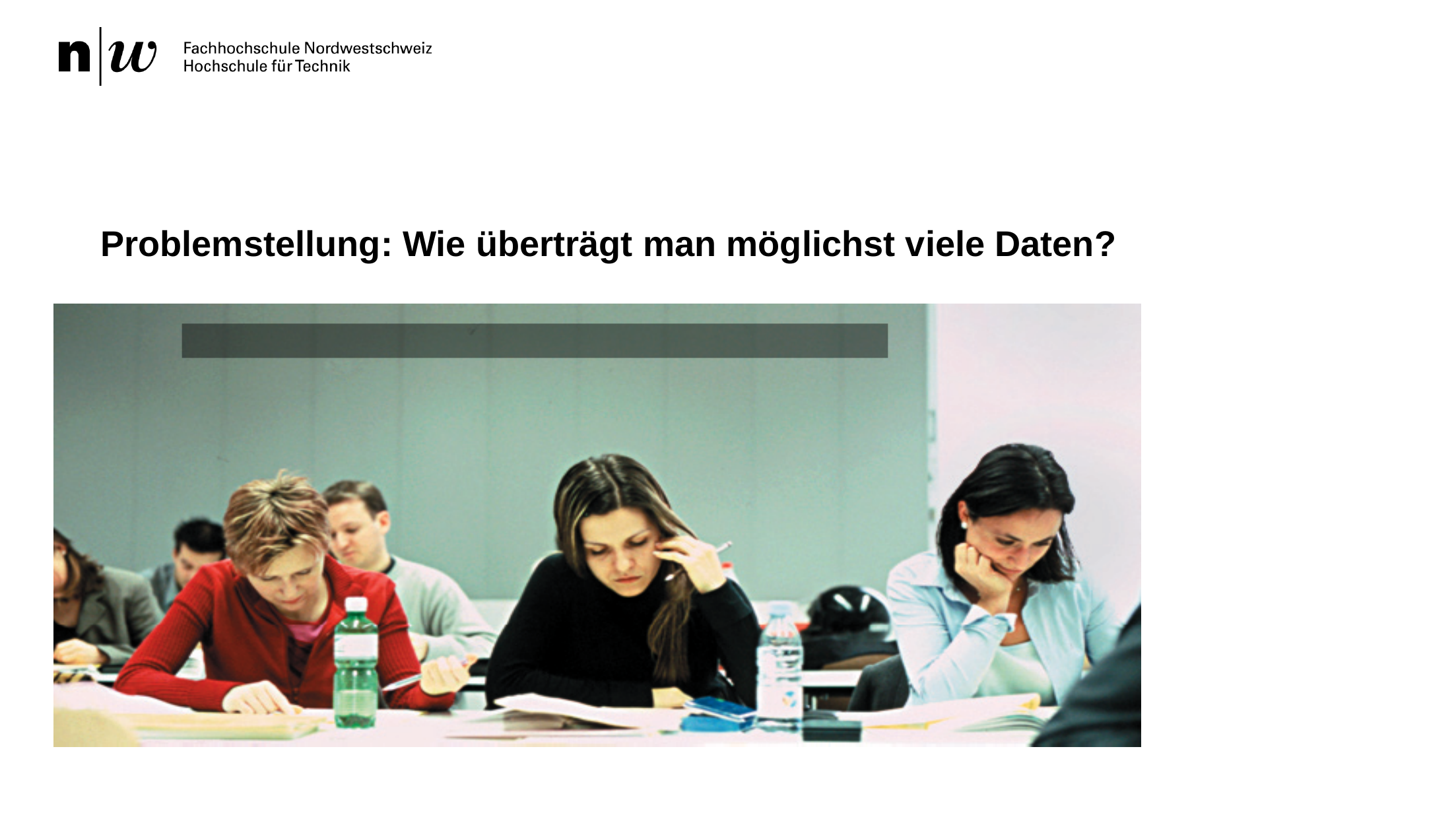

Problemstellung: Wie überträgt man möglichst viele Daten?